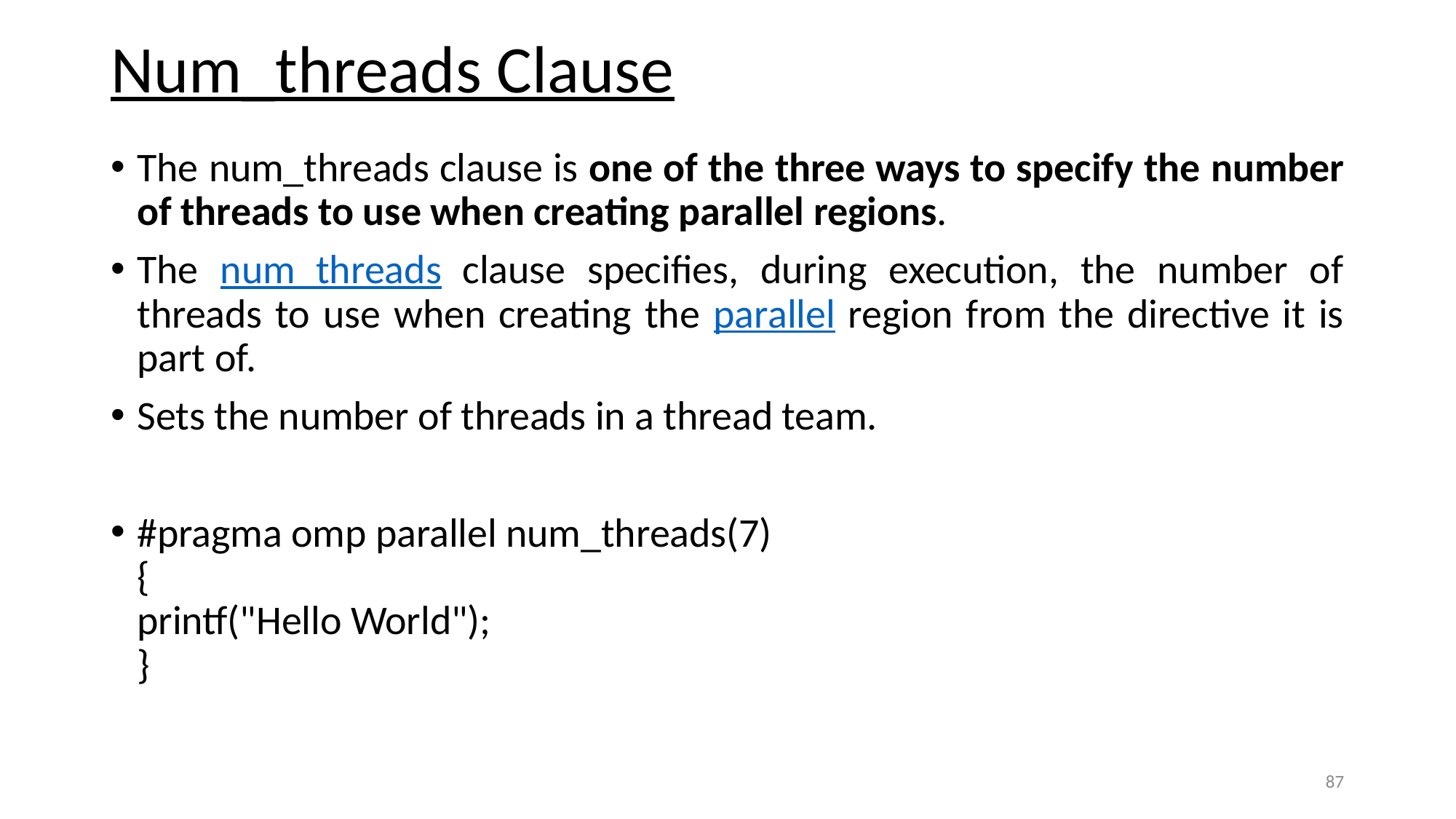

# Num_threads Clause
The num_threads clause is one of the three ways to specify the number of threads to use when creating parallel regions.
The num_threads clause specifies, during execution, the number of threads to use when creating the parallel region from the directive it is part of.
Sets the number of threads in a thread team.

#pragma omp parallel num_threads(7)
{
printf("Hello World");
}

87